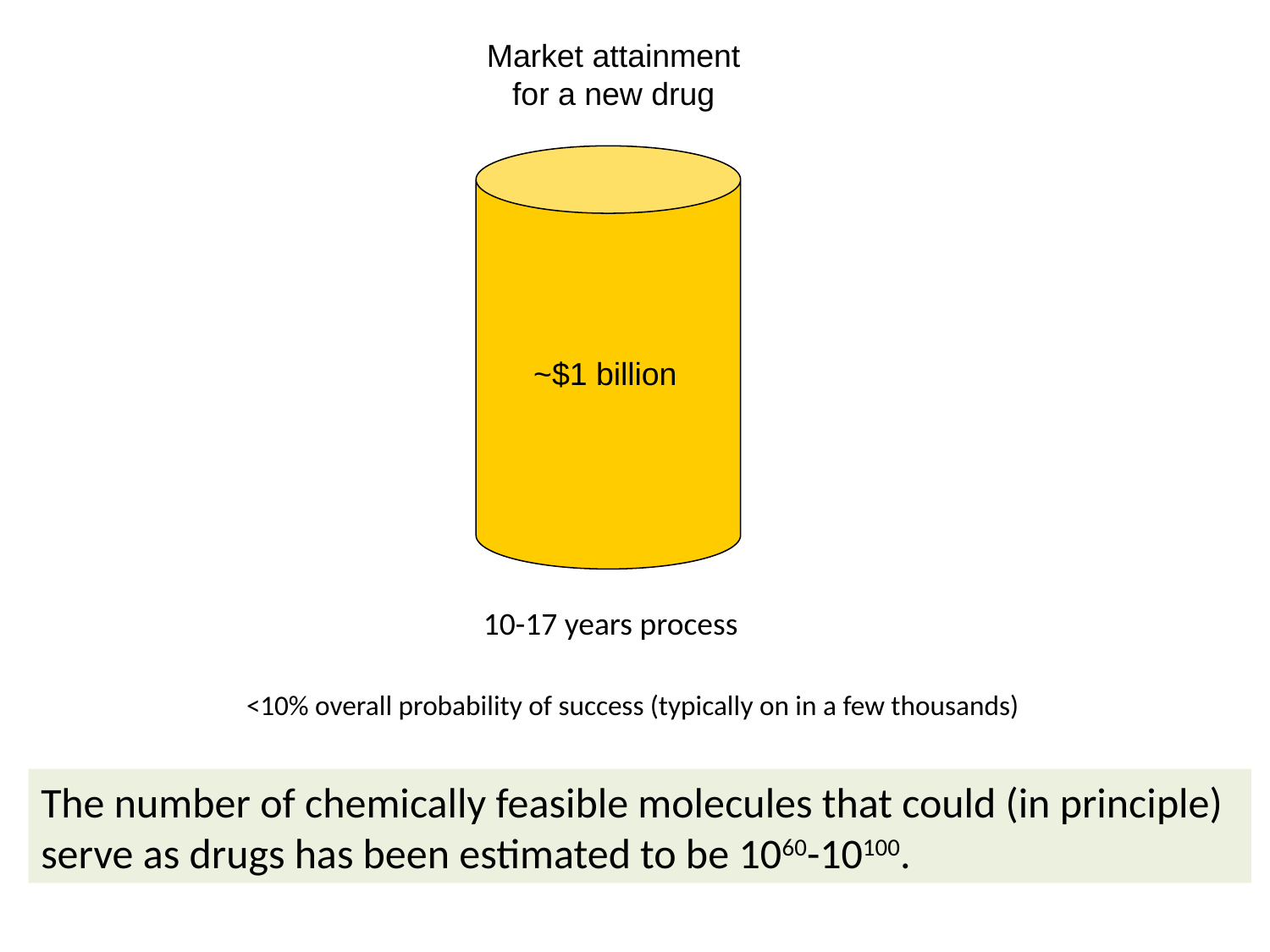

Market attainment for a new drug

~$1 billion
10-17 years process
<10% overall probability of success (typically on in a few thousands)
The number of chemically feasible molecules that could (in principle) serve as drugs has been estimated to be 1060-10100.